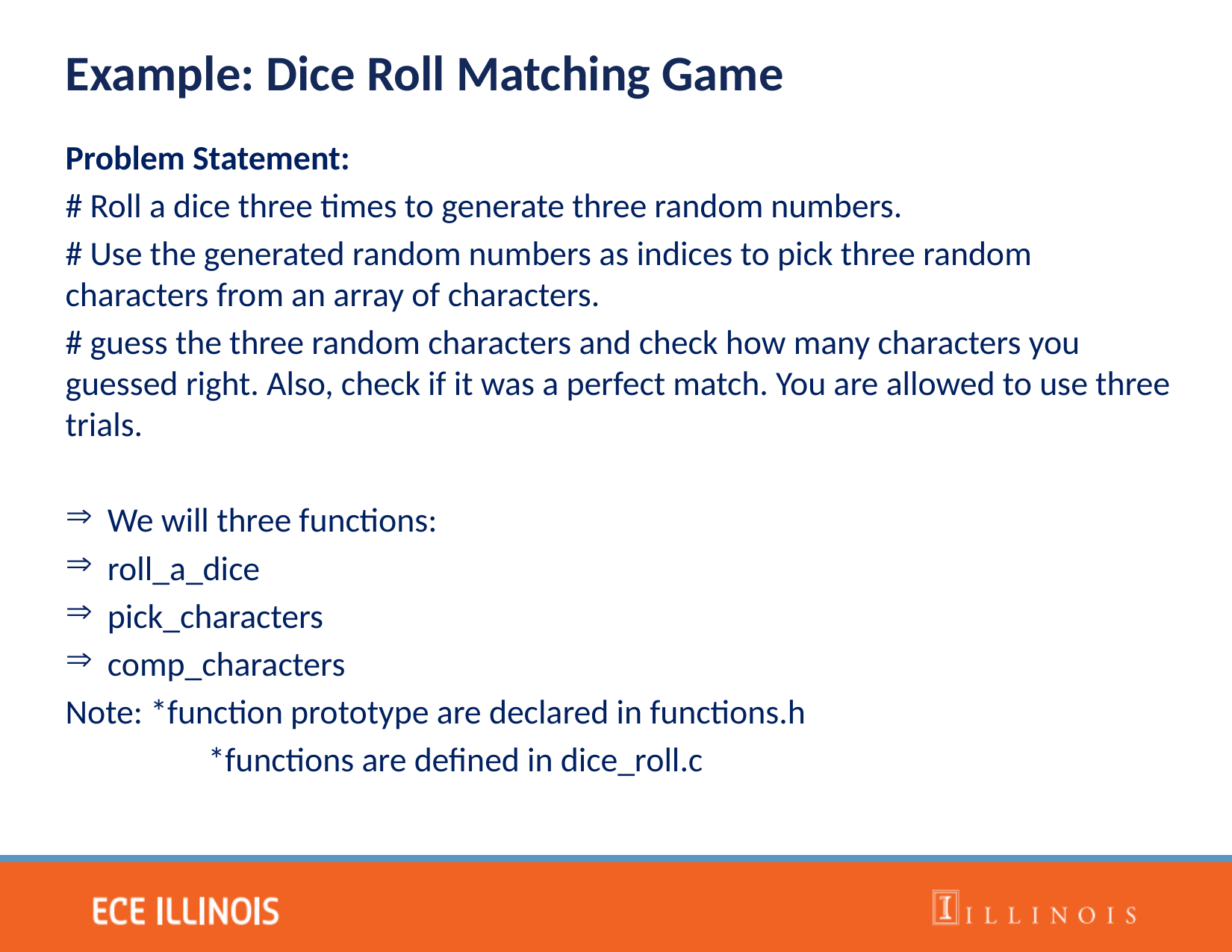

Example: Dice Roll Matching Game
Problem Statement:
# Roll a dice three times to generate three random numbers.
# Use the generated random numbers as indices to pick three random characters from an array of characters.
# guess the three random characters and check how many characters you guessed right. Also, check if it was a perfect match. You are allowed to use three trials.

We will three functions:
roll_a_dice
pick_characters
comp_characters
Note: *function prototype are declared in functions.h
	    *functions are defined in dice_roll.c